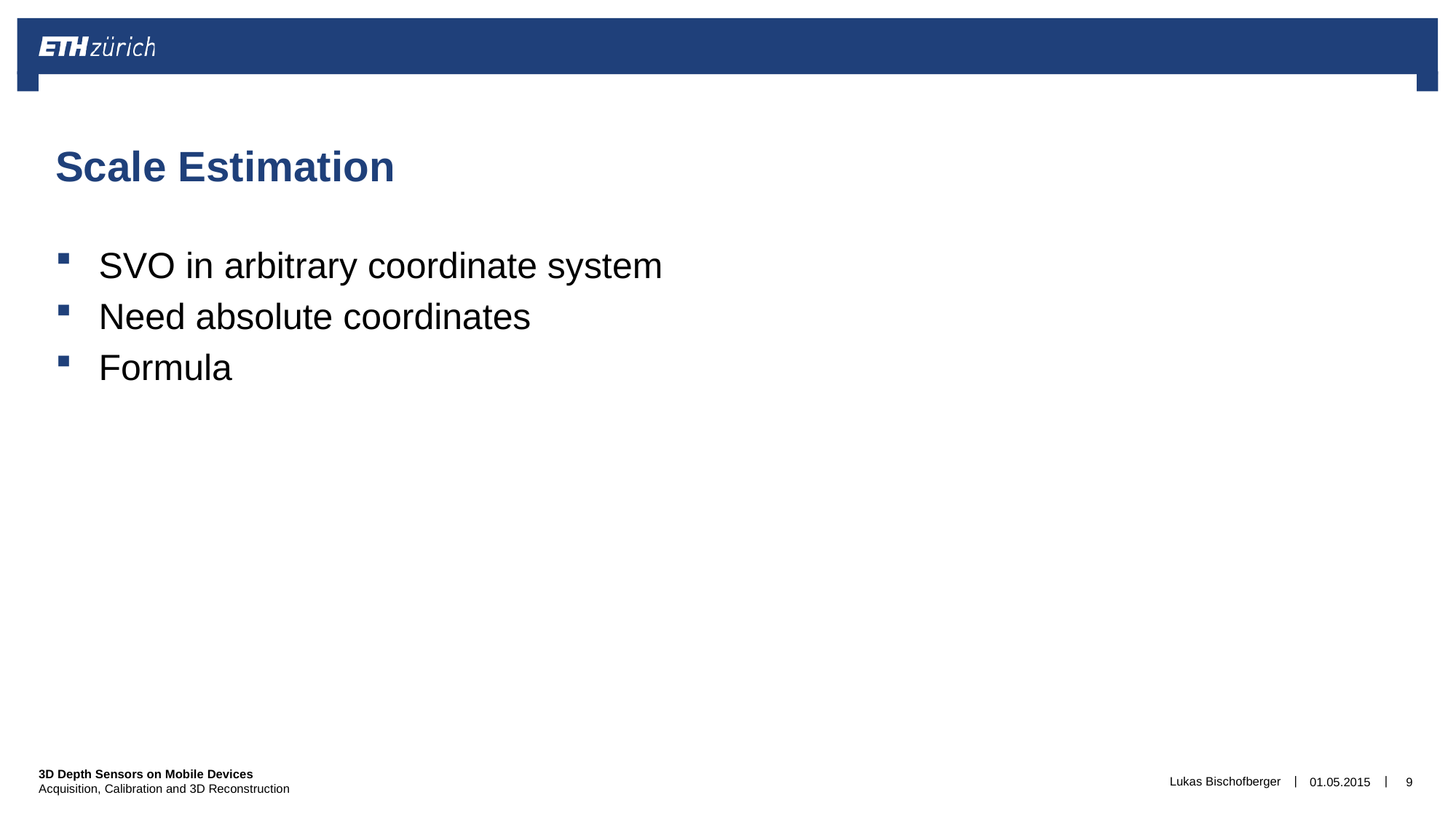

# Scale Estimation
SVO in arbitrary coordinate system
Need absolute coordinates
Formula
Lukas Bischofberger
01.05.2015
9